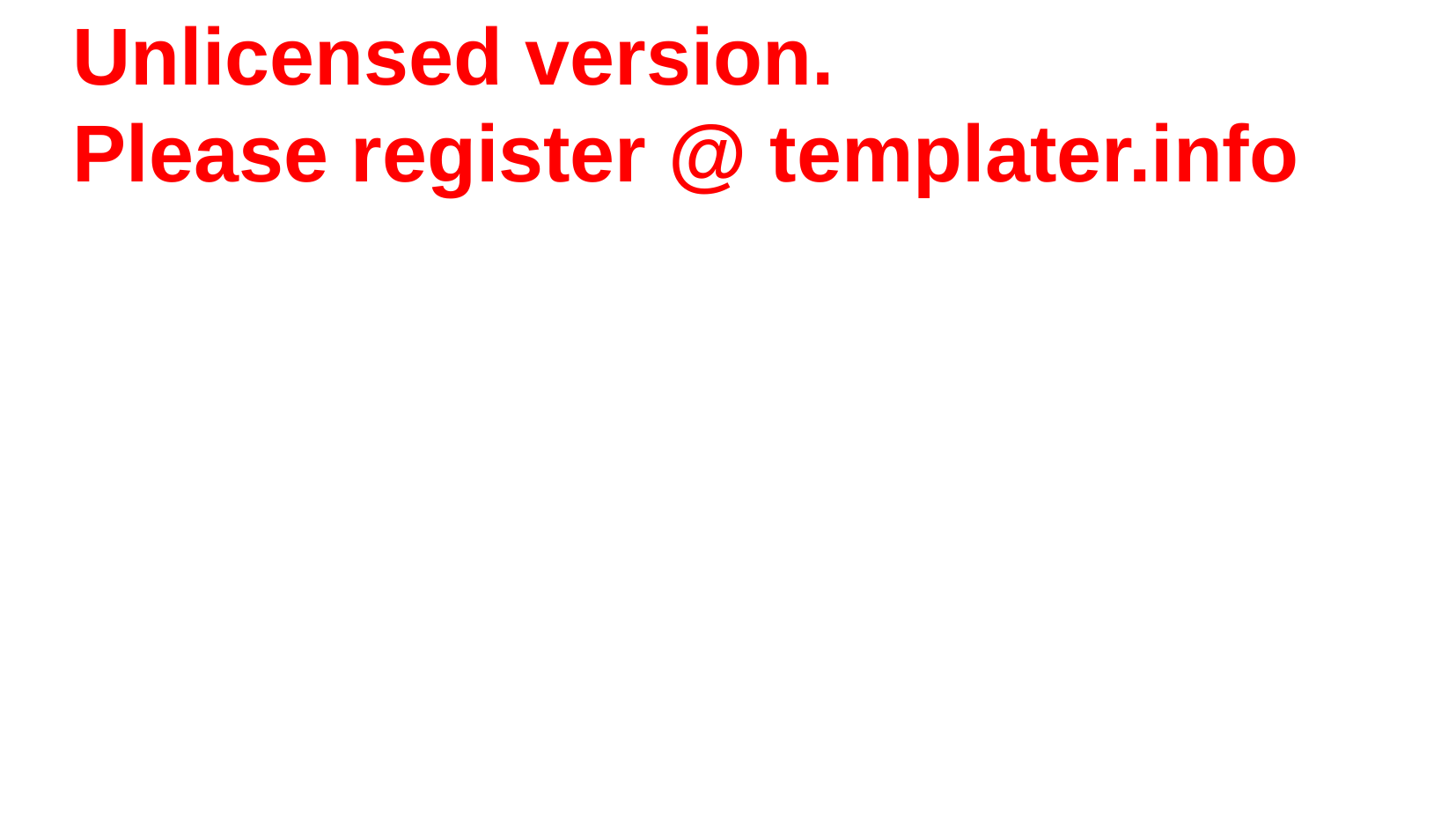

# Unlicensed version. Please register @ templater.info